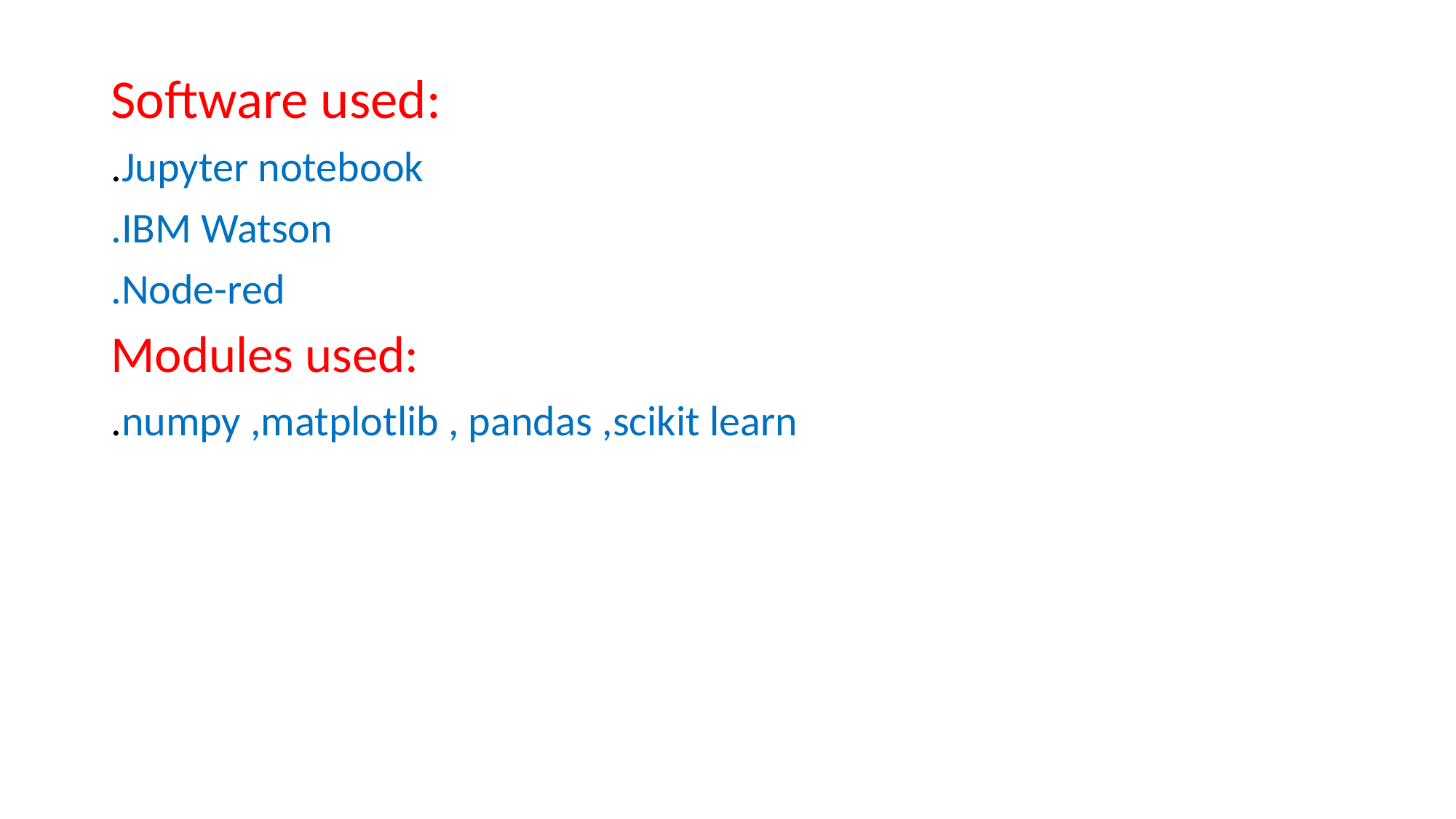

Software used:
.Jupyter notebook
.IBM Watson
.Node-red
Modules used:
.numpy ,matplotlib , pandas ,scikit learn